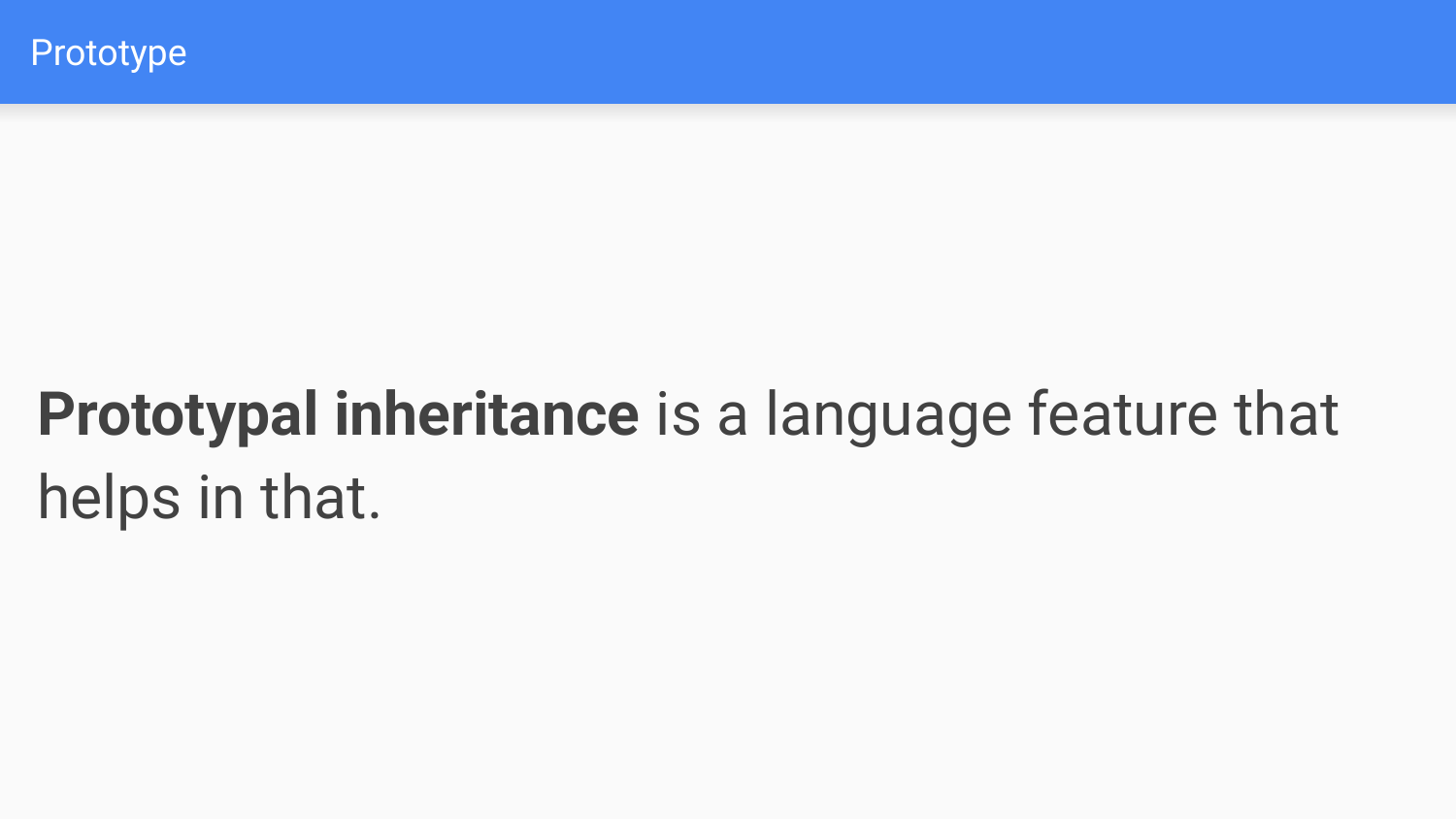

# Prototype
Prototypal inheritance is a language feature that helps in that.